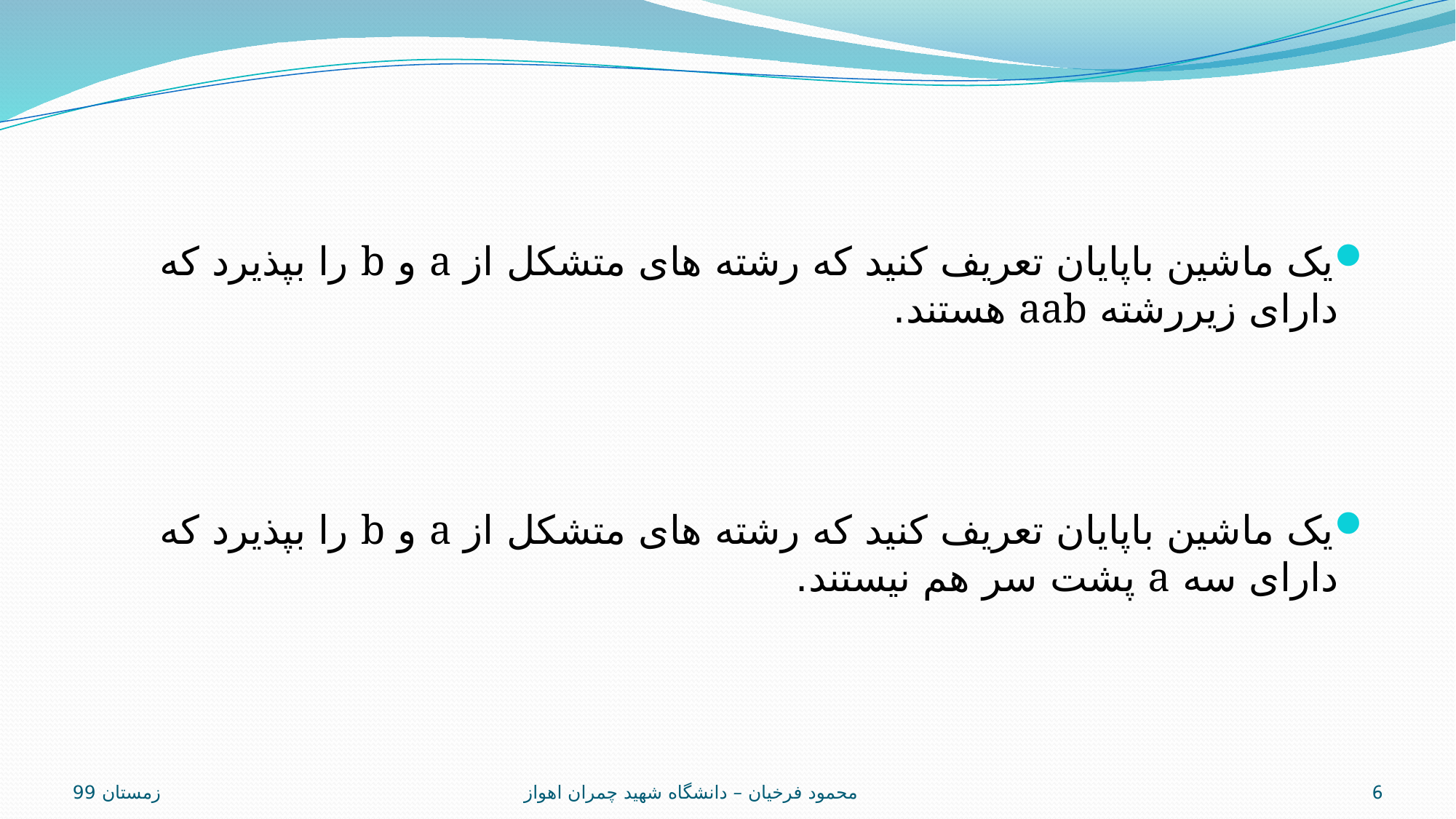

#
یک ماشین باپایان تعریف کنید که رشته های متشکل از a و b را بپذیرد که دارای زیررشته aab هستند.

یک ماشین باپایان تعریف کنید که رشته های متشکل از a و b را بپذیرد که دارای سه a پشت سر هم نیستند.

زمستان 99
محمود فرخیان – دانشگاه شهید چمران اهواز
6